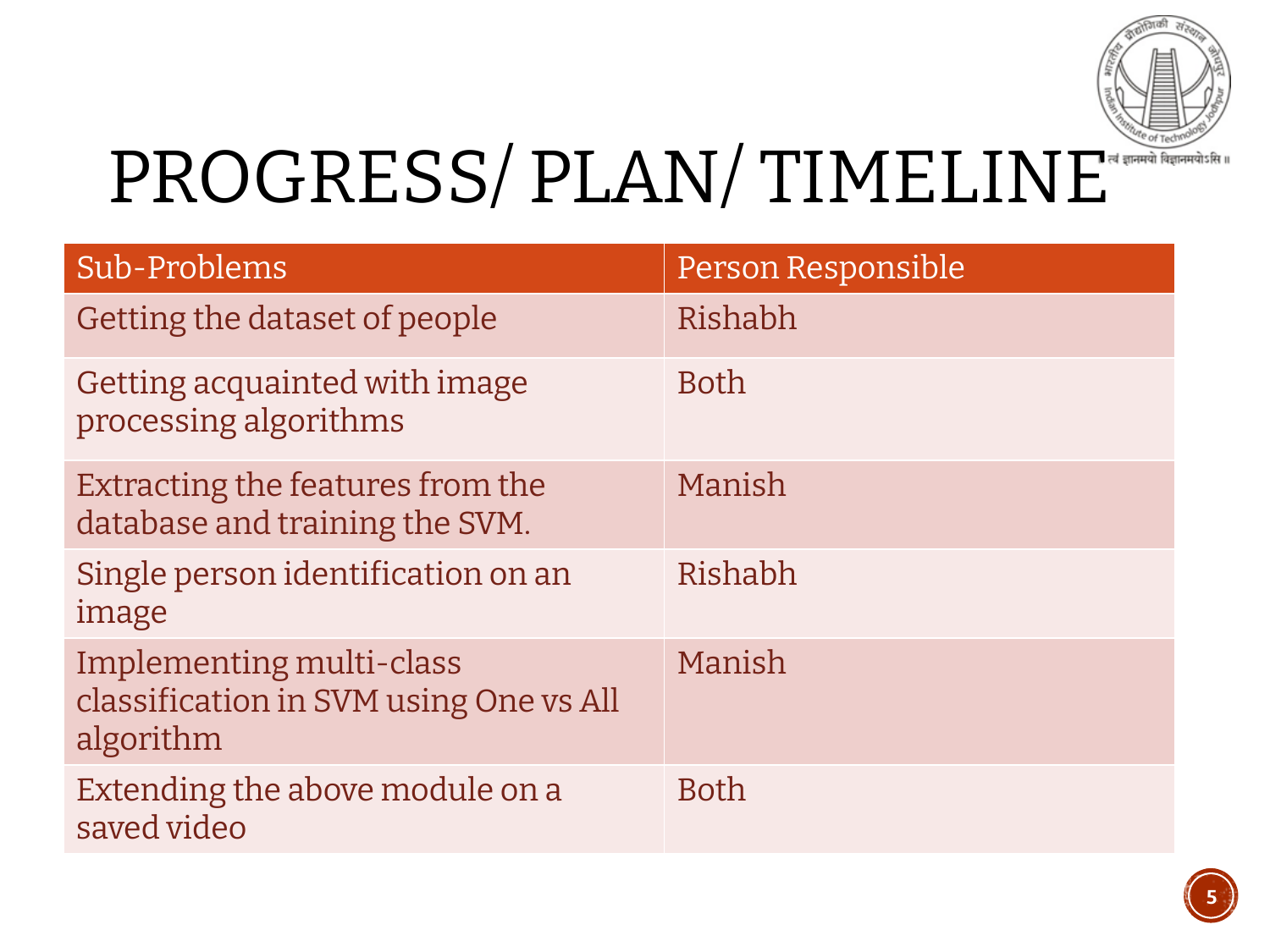

# Progress/ Plan/ Timeline
| Sub-Problems | Person Responsible |
| --- | --- |
| Getting the dataset of people | Rishabh |
| Getting acquainted with image processing algorithms | Both |
| Extracting the features from the database and training the SVM. | Manish |
| Single person identification on an image | Rishabh |
| Implementing multi-class classification in SVM using One vs All algorithm | Manish |
| Extending the above module on a saved video | Both |
5